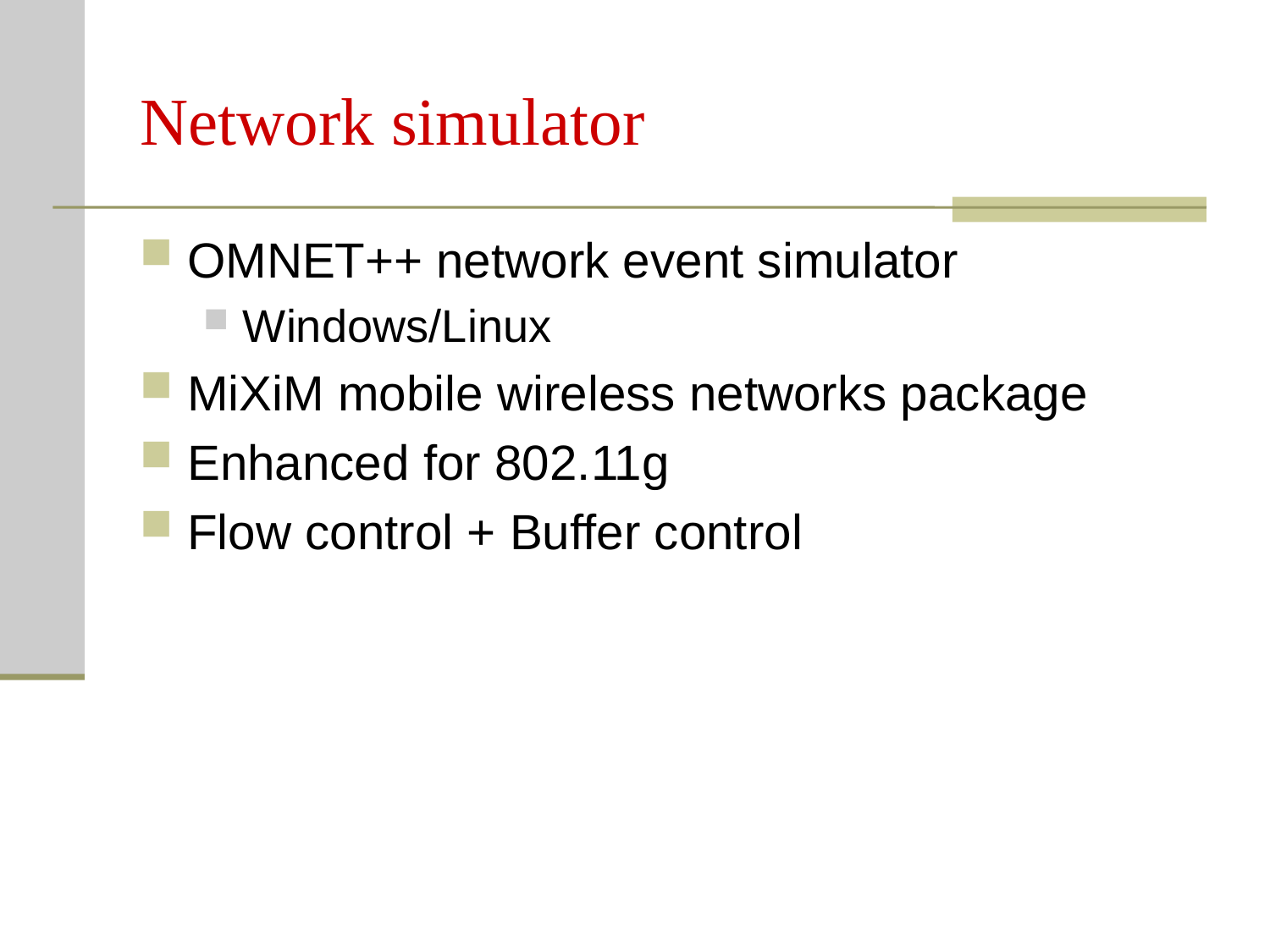

# Network simulator
OMNET++ network event simulator
Windows/Linux
MiXiM mobile wireless networks package
Enhanced for 802.11g
Flow control + Buffer control